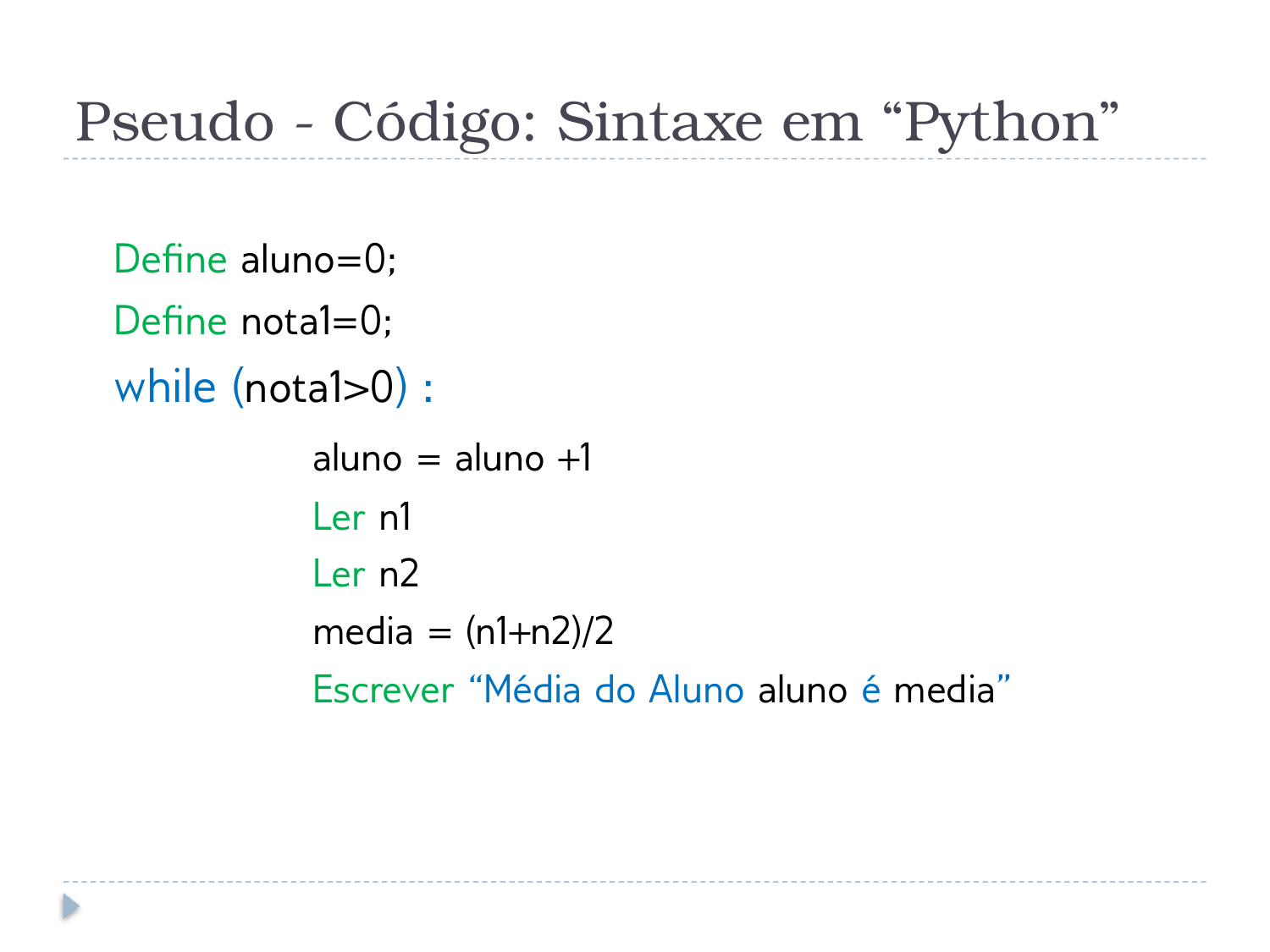

# Pseudo - Código: Sintaxe em “Python”

	Define aluno=0;
	Define nota1=0;
	while (nota1>0) :
		aluno = aluno +1
		Ler n1
  		Ler n2
		media = (n1+n2)/2
		Escrever “Média do Aluno aluno é media”